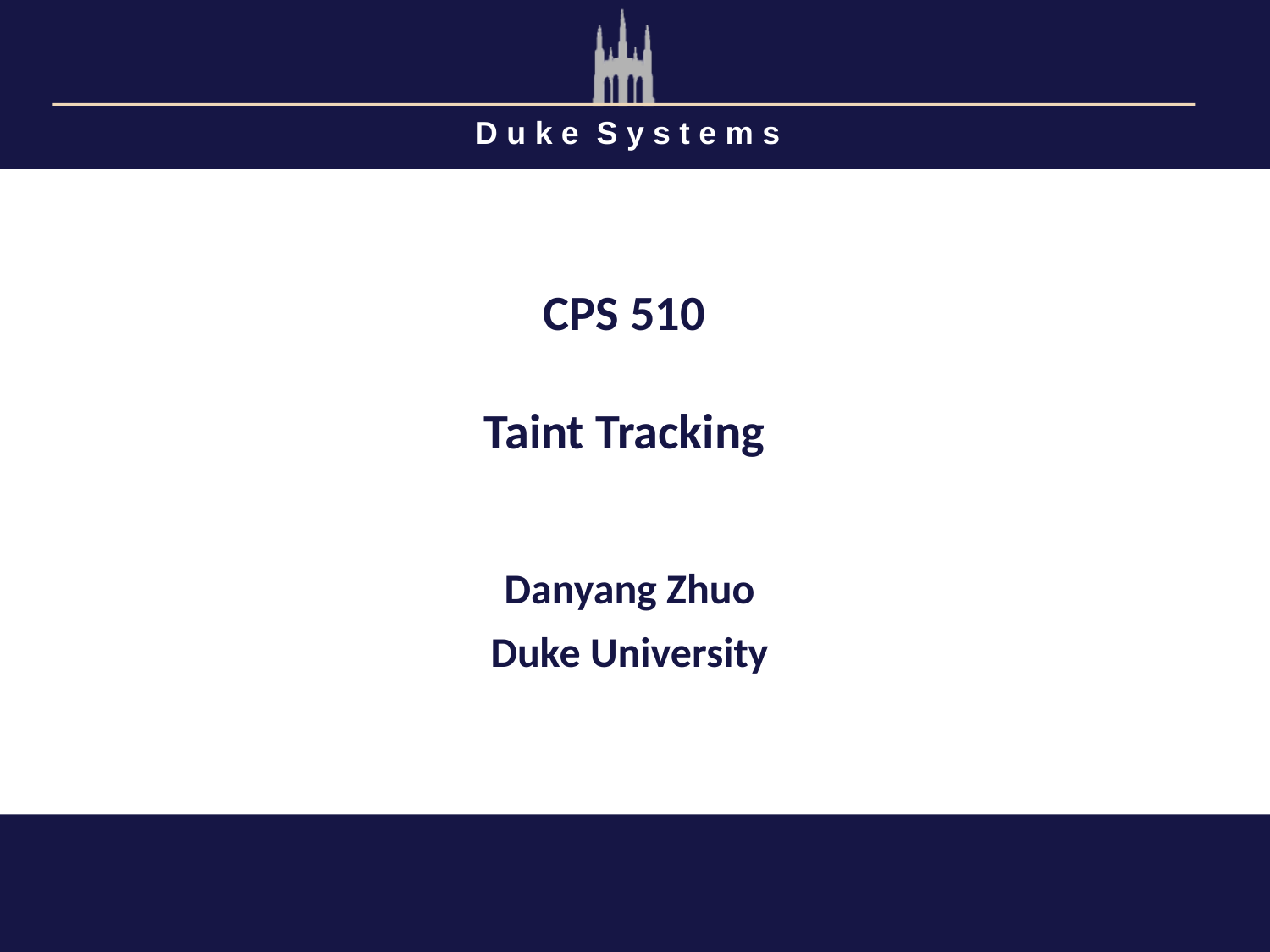

CPS 510

Taint Tracking

Danyang Zhuo
Duke University